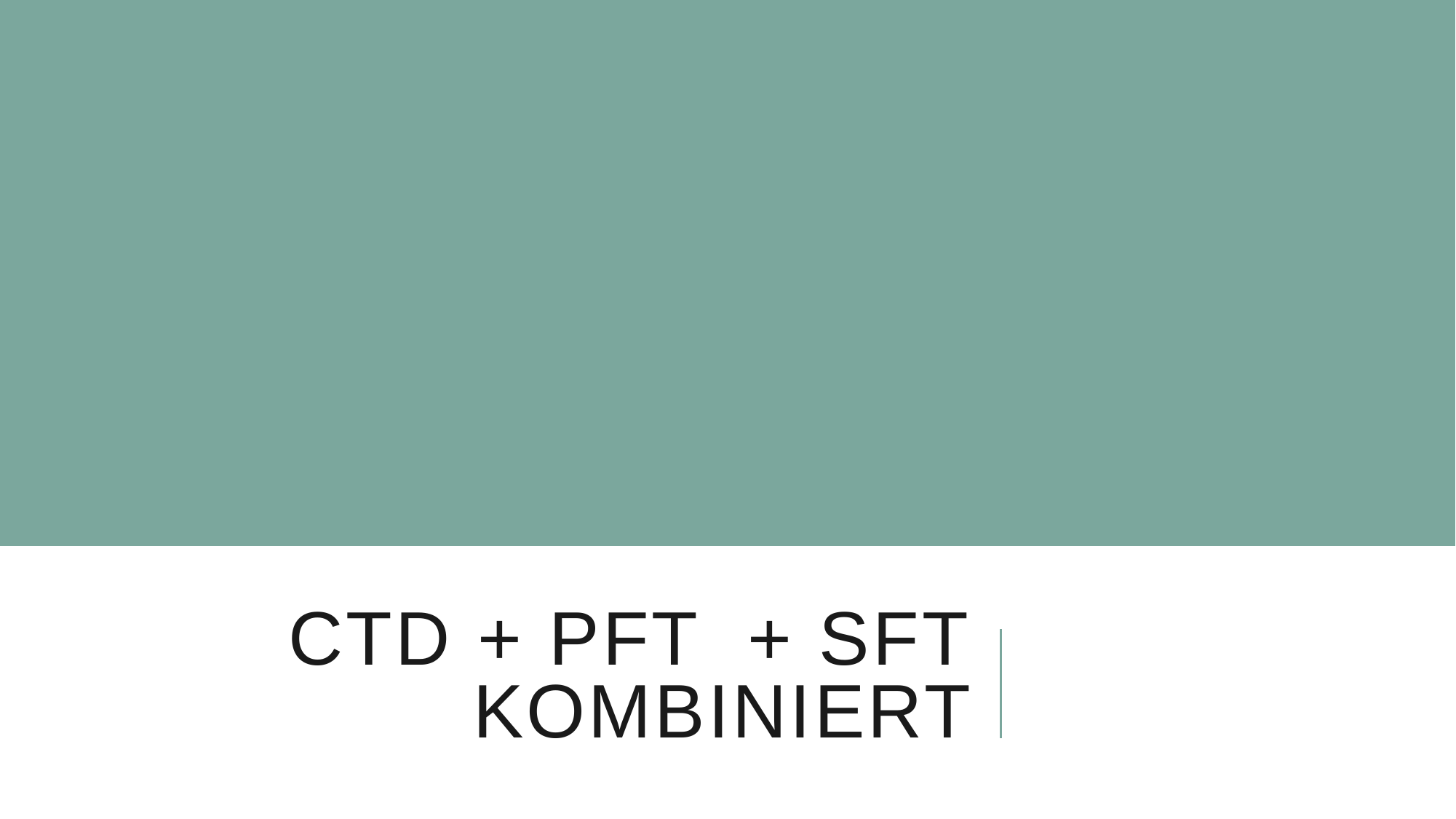

# CTD + PFT  + SFT kombiniert